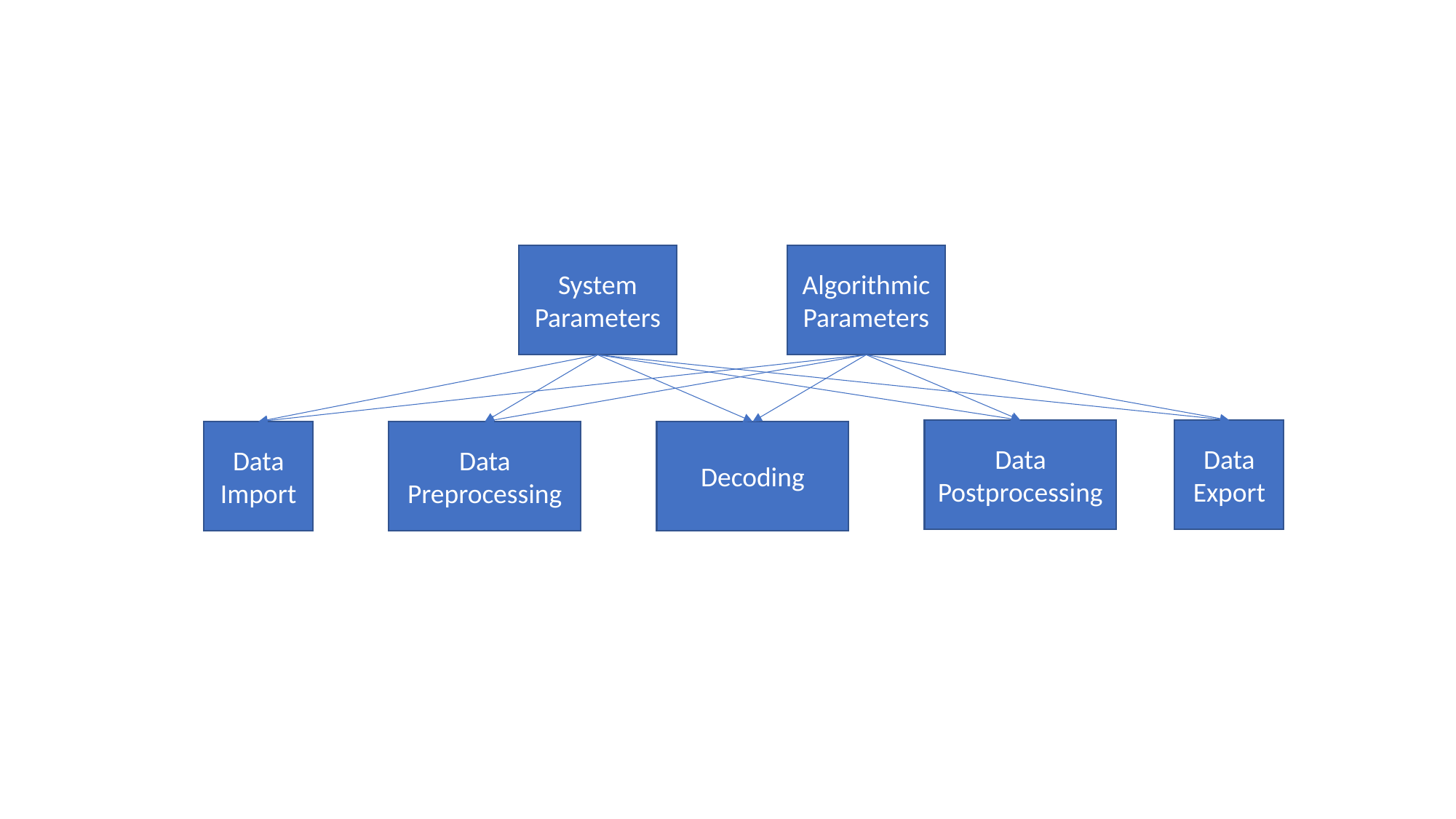

System Parameters
Algorithmic Parameters
Data Postprocessing
Data Export
Data Import
Data Preprocessing
Decoding